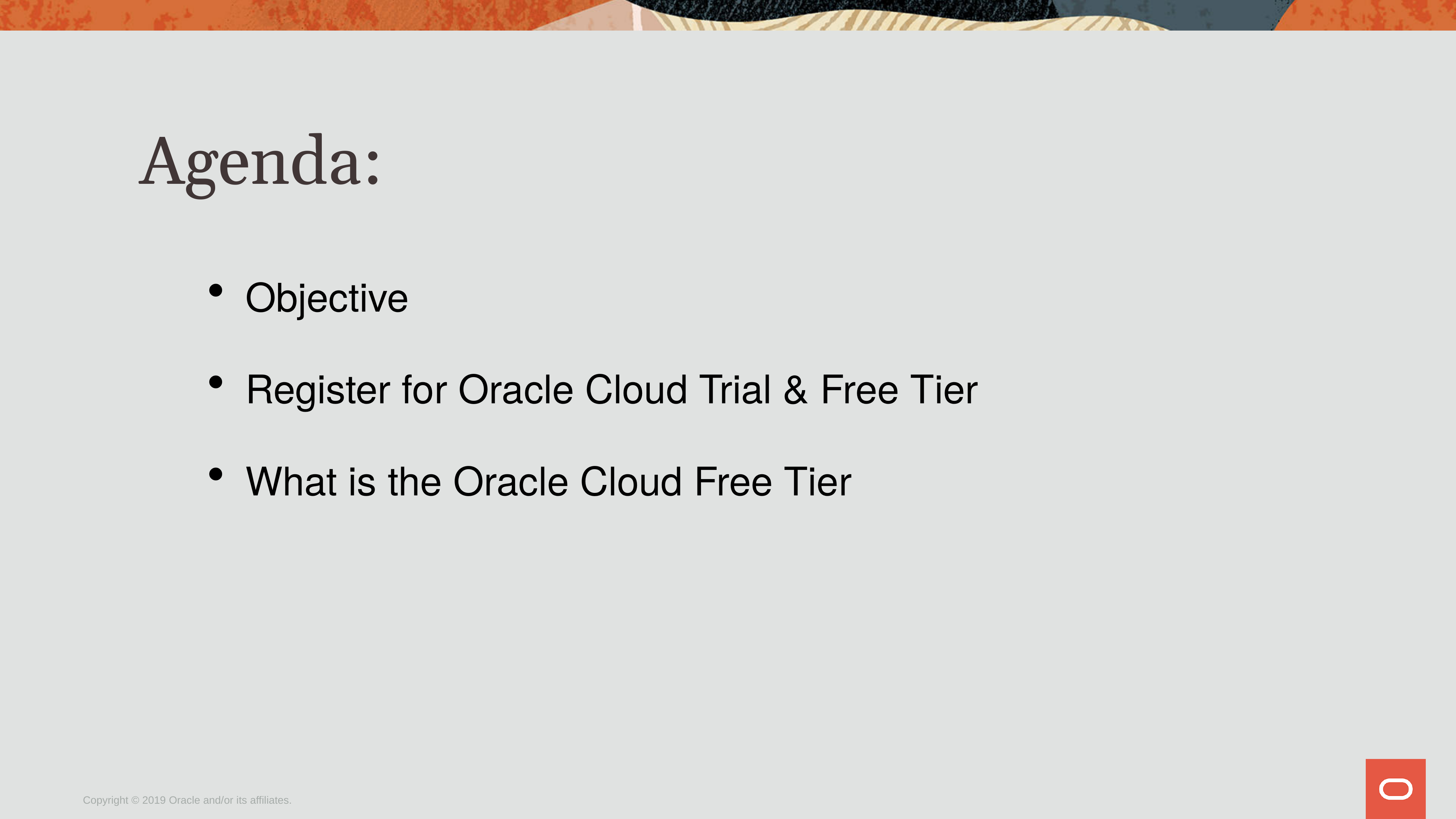

# Agenda:
Objective
Register for Oracle Cloud Trial & Free Tier
What is the Oracle Cloud Free Tier

Copyright © 2019 Oracle and/or its affiliates.